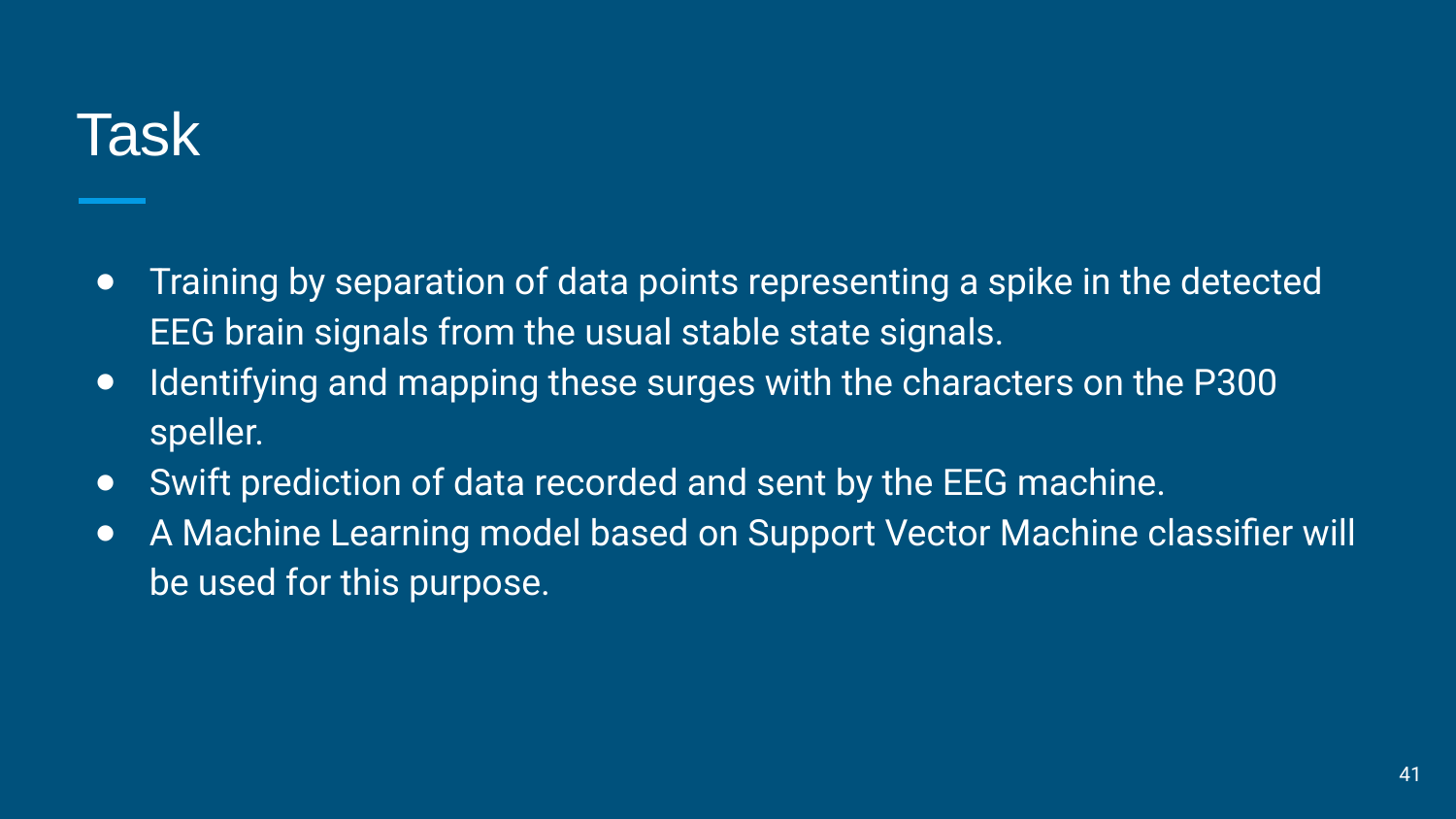

# Task
Training by separation of data points representing a spike in the detected EEG brain signals from the usual stable state signals.
Identifying and mapping these surges with the characters on the P300 speller.
Swift prediction of data recorded and sent by the EEG machine.
A Machine Learning model based on Support Vector Machine classifier will be used for this purpose.

41